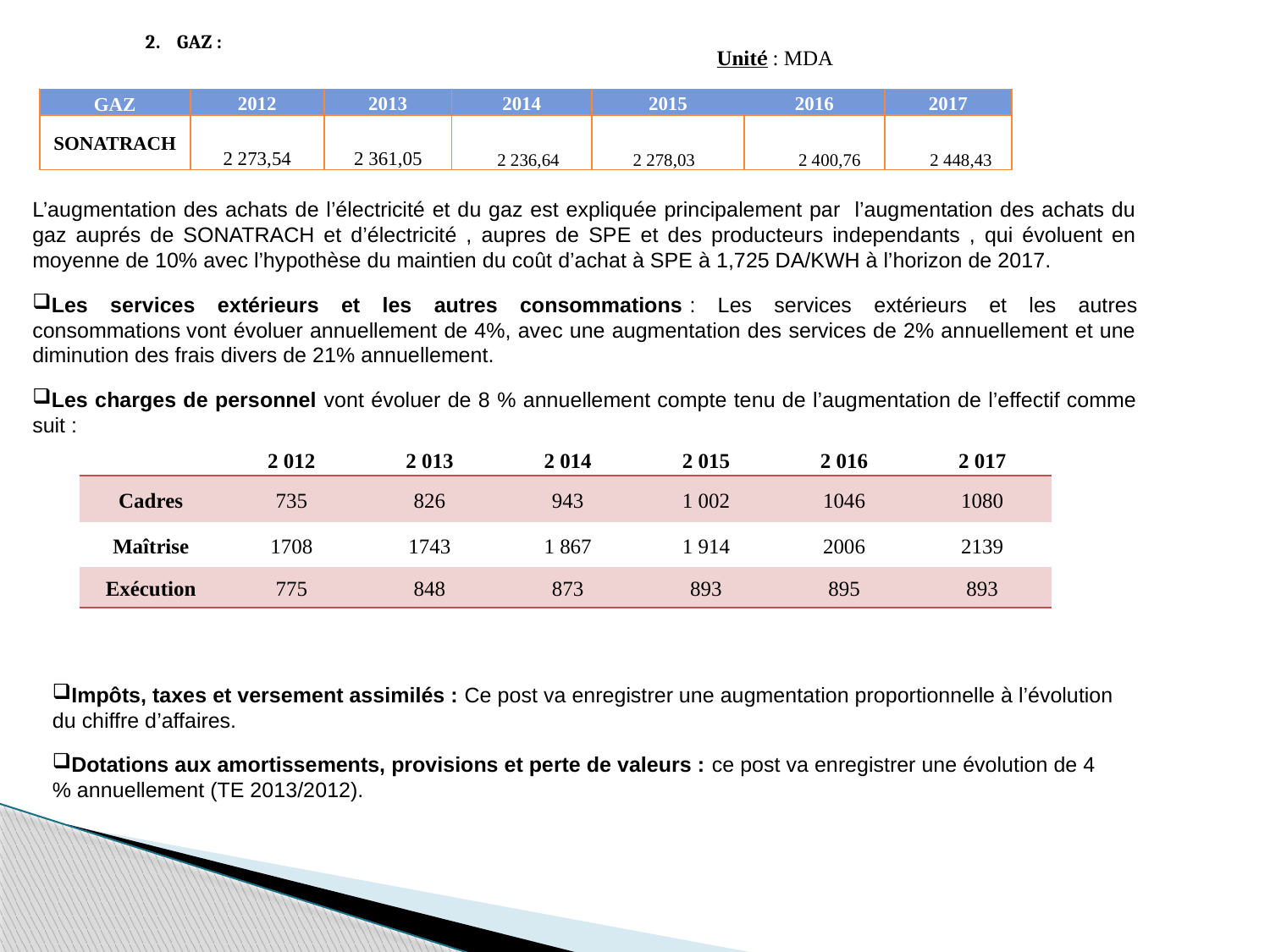

Unité : MDA
2.	GAZ :
| GAZ | 2012 | 2013 | 2014 | 2015 | 2016 | 2017 |
| --- | --- | --- | --- | --- | --- | --- |
| SONATRACH | 2 273,54 | 2 361,05 | 2 236,64 | 2 278,03 | 2 400,76 | 2 448,43 |
L’augmentation des achats de l’électricité et du gaz est expliquée principalement par  l’augmentation des achats du gaz auprés de SONATRACH et d’électricité , aupres de SPE et des producteurs independants , qui évoluent en moyenne de 10% avec l’hypothèse du maintien du coût d’achat à SPE à 1,725 DA/KWH à l’horizon de 2017.

Les services extérieurs et les autres consommations : Les services extérieurs et les autres consommations vont évoluer annuellement de 4%, avec une augmentation des services de 2% annuellement et une diminution des frais divers de 21% annuellement.

Les charges de personnel vont évoluer de 8 % annuellement compte tenu de l’augmentation de l’effectif comme suit :
|  | 2 012 | 2 013 | 2 014 | 2 015 | 2 016 | 2 017 |
| --- | --- | --- | --- | --- | --- | --- |
| Cadres | 735 | 826 | 943 | 1 002 | 1046 | 1080 |
| Maîtrise | 1708 | 1743 | 1 867 | 1 914 | 2006 | 2139 |
| Exécution | 775 | 848 | 873 | 893 | 895 | 893 |
Impôts, taxes et versement assimilés : Ce post va enregistrer une augmentation proportionnelle à l’évolution du chiffre d’affaires.

Dotations aux amortissements, provisions et perte de valeurs : ce post va enregistrer une évolution de 4 % annuellement (TE 2013/2012).